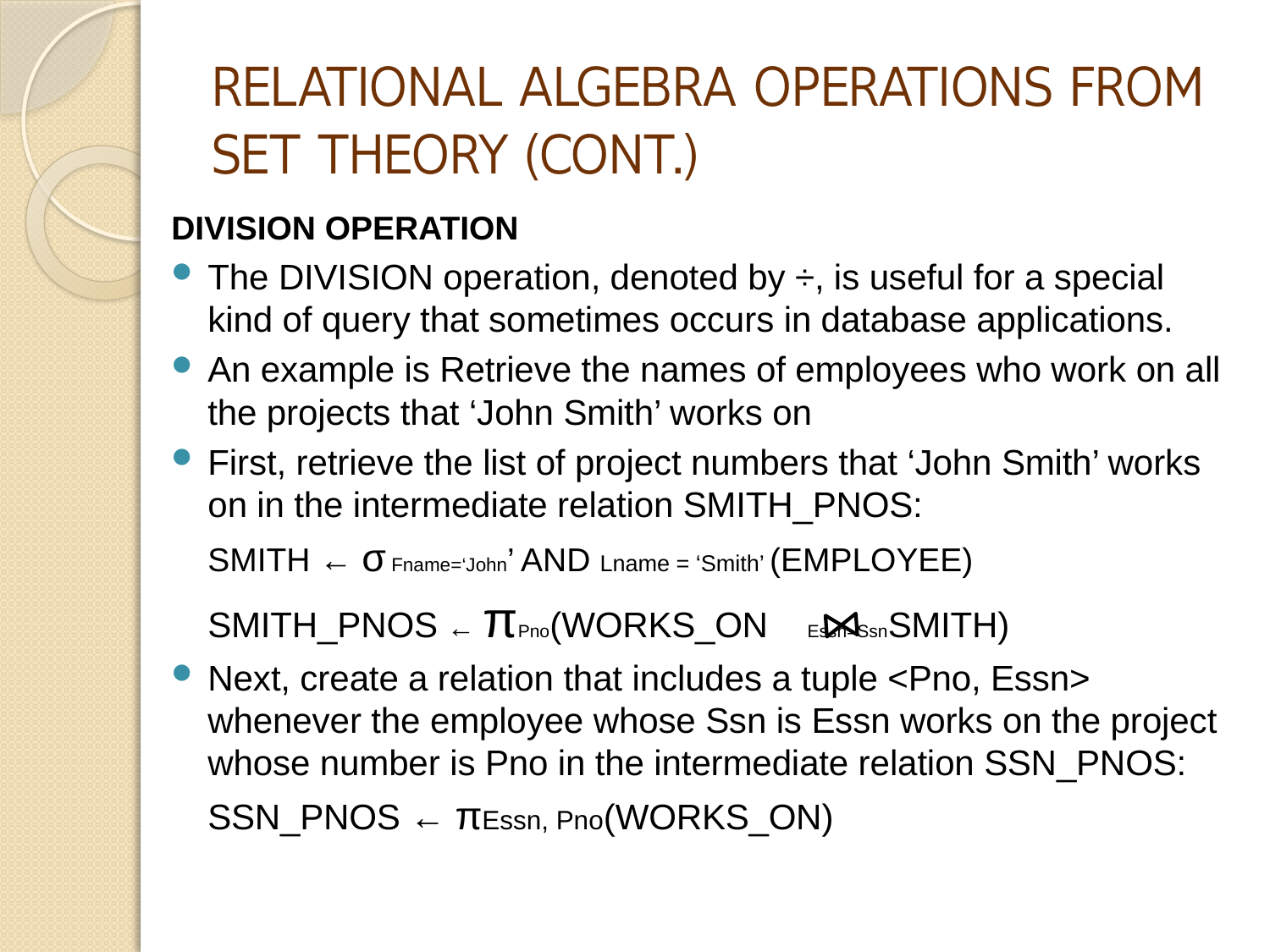

# RELATIONAL ALGEBRA OPERATIONS FROM SET THEORY (CONT.)
DIVISION OPERATION
The DIVISION operation, denoted by ÷, is useful for a special kind of query that sometimes occurs in database applications.
An example is Retrieve the names of employees who work on all the projects that ‘John Smith’ works on
First, retrieve the list of project numbers that ‘John Smith’ works on in the intermediate relation SMITH_PNOS:
	SMITH ← σ Fname=‘John’ AND Lname = ‘Smith’ (EMPLOYEE)
	SMITH_PNOS ← πPno(WORKS_ON     Essn=SsnSMITH)
Next, create a relation that includes a tuple <Pno, Essn> whenever the employee whose Ssn is Essn works on the project whose number is Pno in the intermediate relation SSN_PNOS:
	SSN_PNOS ← πEssn, Pno(WORKS_ON)